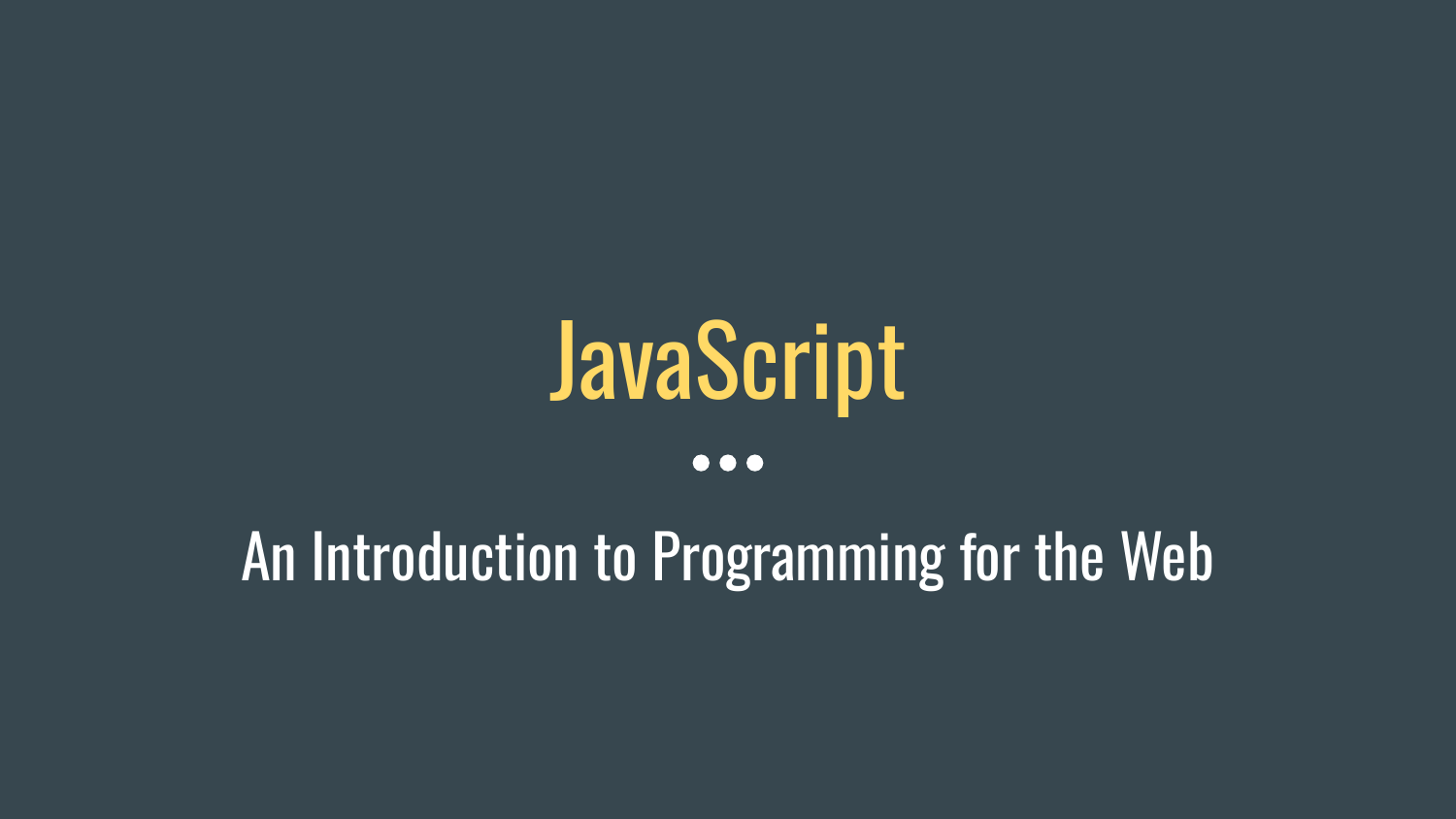

# JavaScript
An Introduction to Programming for the Web